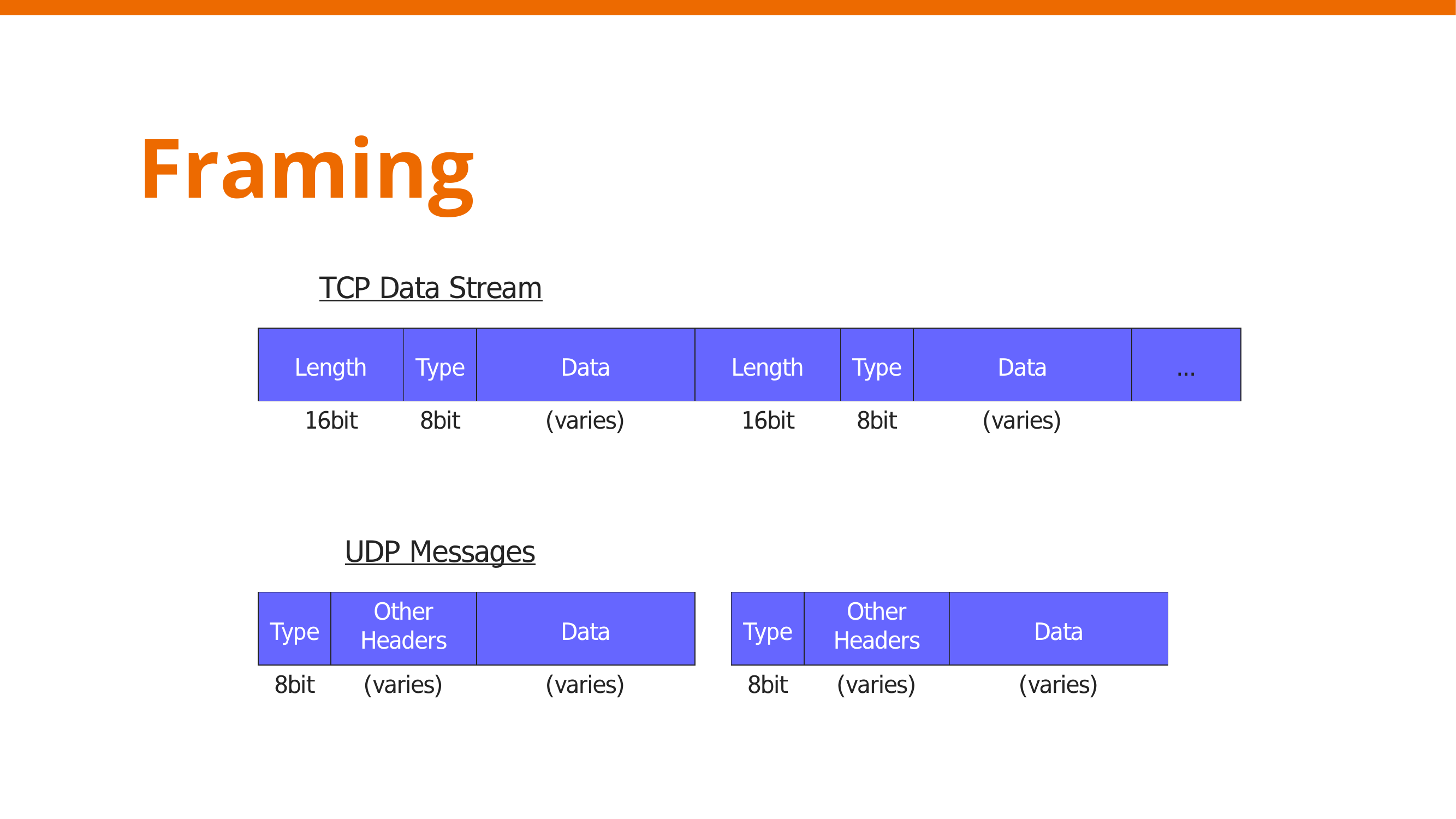

Framing
TCP Data Stream

Length
Type
Data
…
Length
Type
Data
16bit
8bit
(varies)
16bit
8bit
(varies)
UDP Messages

Other
Headers

Type
Data
(varies)
8bit
(varies)

Other
Headers

Type
Data
(varies)
8bit
(varies)